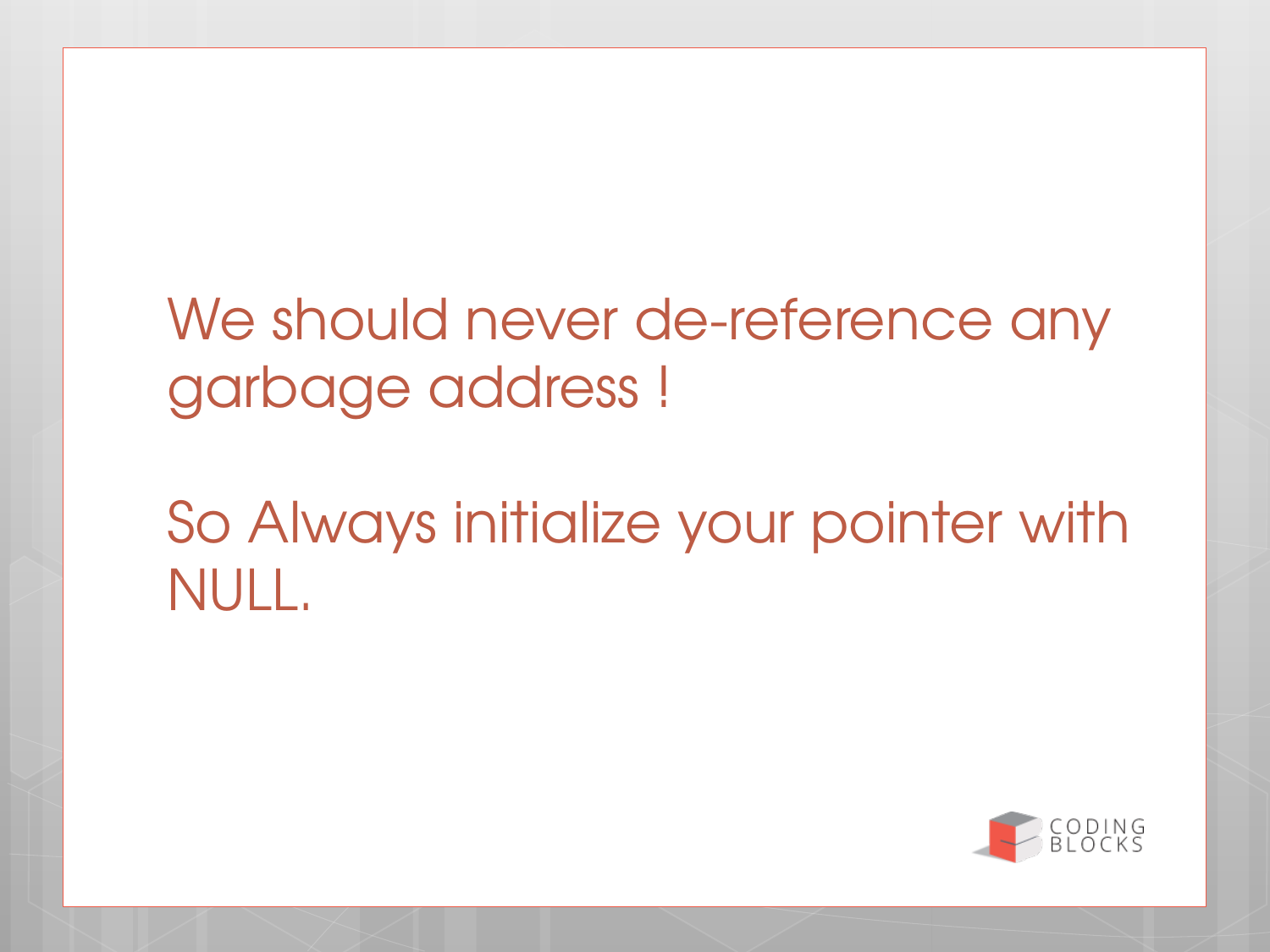

# We should never de-reference any garbage address ! So Always initialize your pointer with NULL.